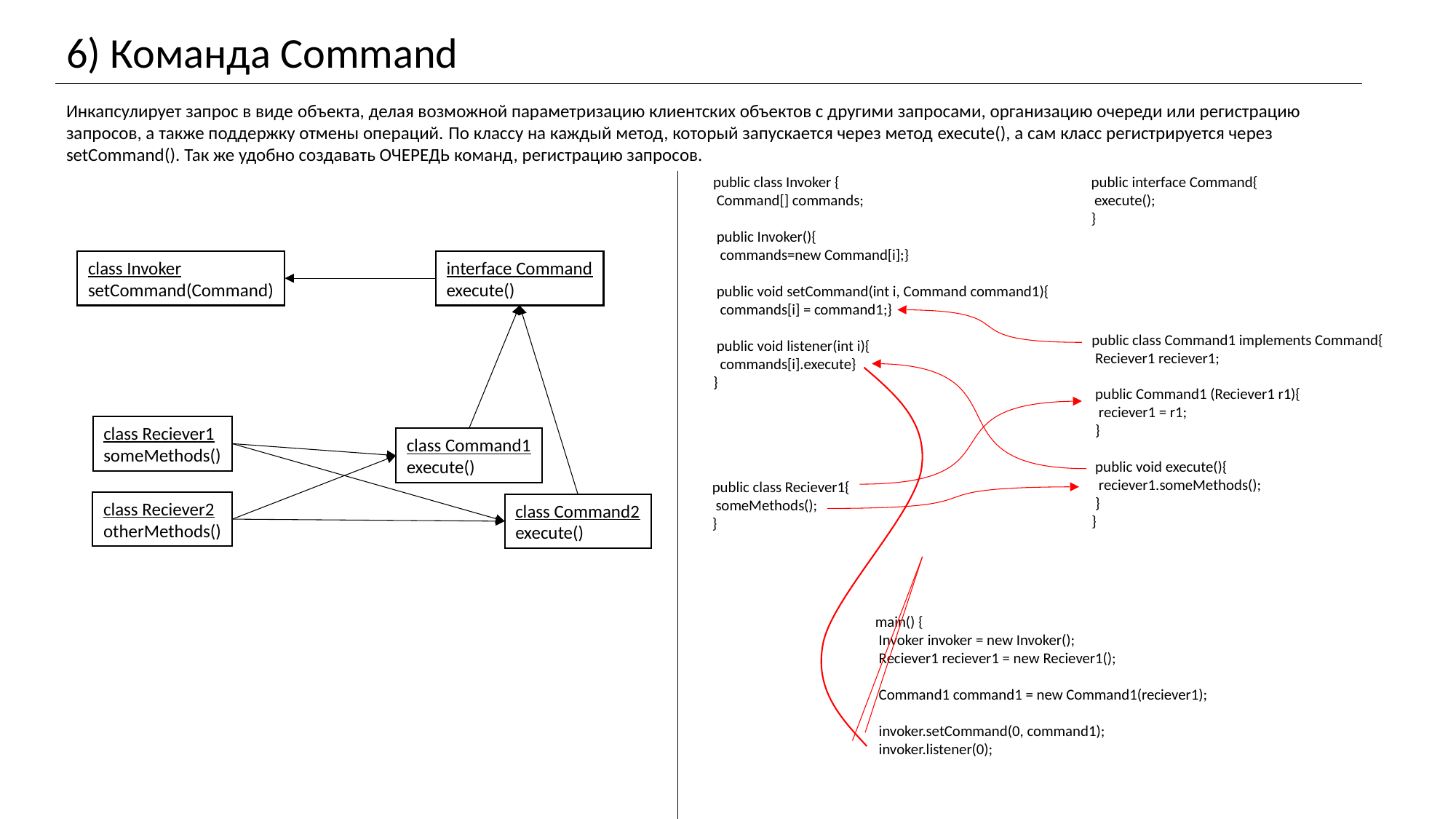

6) Команда Command
Инкапсулирует запрос в виде объекта, делая возможной параметризацию клиентских объектов с другими запросами, организацию очереди или регистрацию запросов, а также поддержку отмены операций. По классу на каждый метод, который запускается через метод execute(), а сам класс регистрируется через setCommand(). Так же удобно создавать ОЧЕРЕДЬ команд, регистрацию запросов.
public class Invoker {
 Command[] commands;

 public Invoker(){
  commands=new Command[i];}

 public void setCommand(int i, Command command1){
  commands[i] = command1;}

 public void listener(int i){
  commands[i].execute}
}
public interface Command{
 execute();
}
interface Command
execute()
class Invoker
setCommand(Command)
public class Command1 implements Command{
 Reciever1 reciever1;

 public Command1 (Reciever1 r1){
  reciever1 = r1;
 }

 public void execute(){
  reciever1.someMethods();
 }
}

class Reciever1
someMethods()
class Command1
execute()
public class Reciever1{
 someMethods();
}
class Reciever2
otherMethods()
class Command2
execute()
main() {
 Invoker invoker = new Invoker();
 Reciever1 reciever1 = new Reciever1();

 Command1 command1 = new Command1(reciever1);

 invoker.setCommand(0, command1);
 invoker.listener(0);